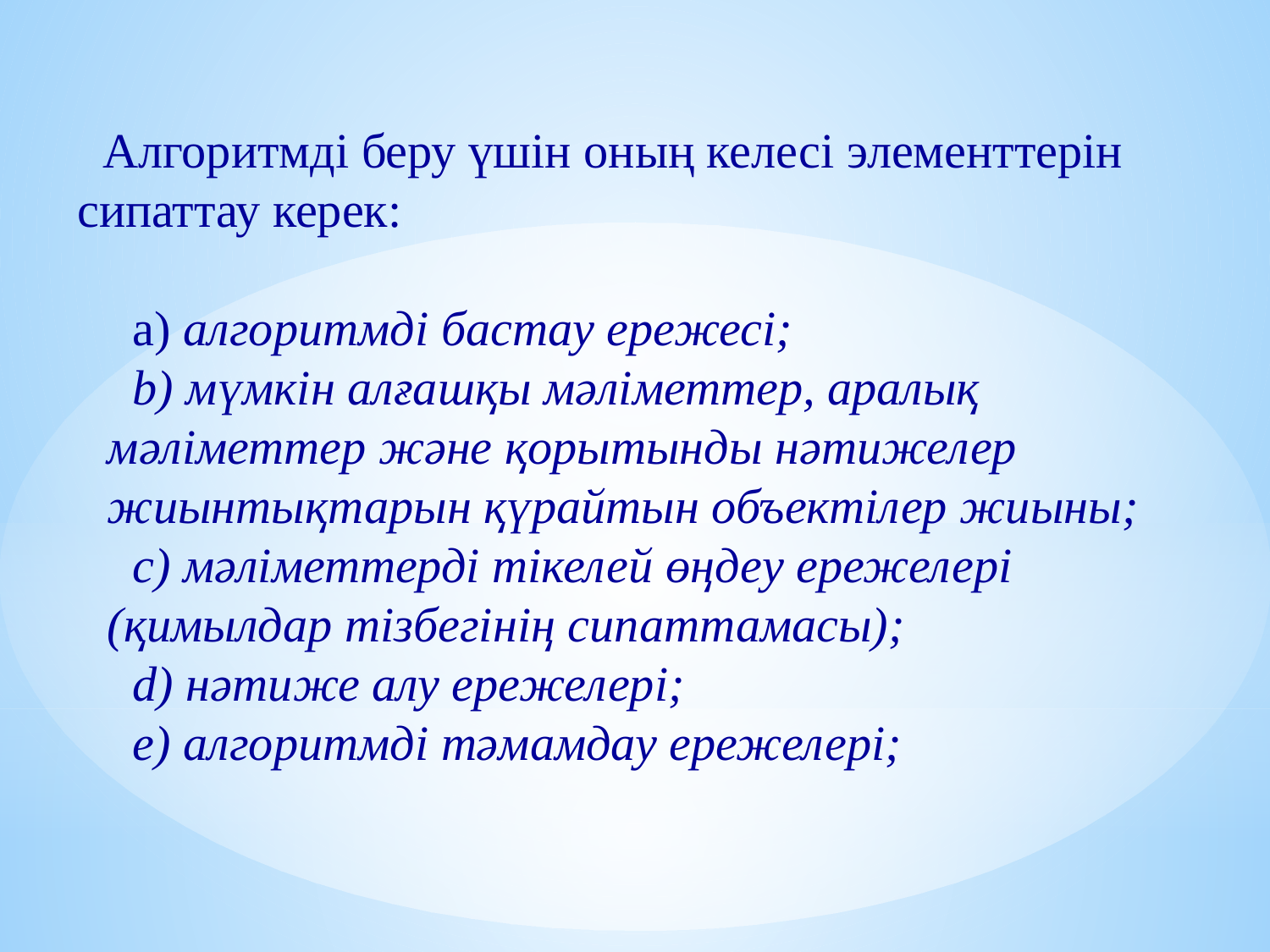

Алгоритмді беру үшін оның келесі элементтерін сипаттау керек:

 алгоритмді бастау ережесі;
 мүмкін алғашқы мәліметтер, аралық мәліметтер және қорытынды нәтижелер жиынтықтарын қүрайтын объектілер жиыны;
 мәліметтерді тікелей өңдеу ережелері (қимылдар тізбегінің сипаттамасы);
 нәтиже алу ережелері;
 алгоритмді тәмамдау ережелері;